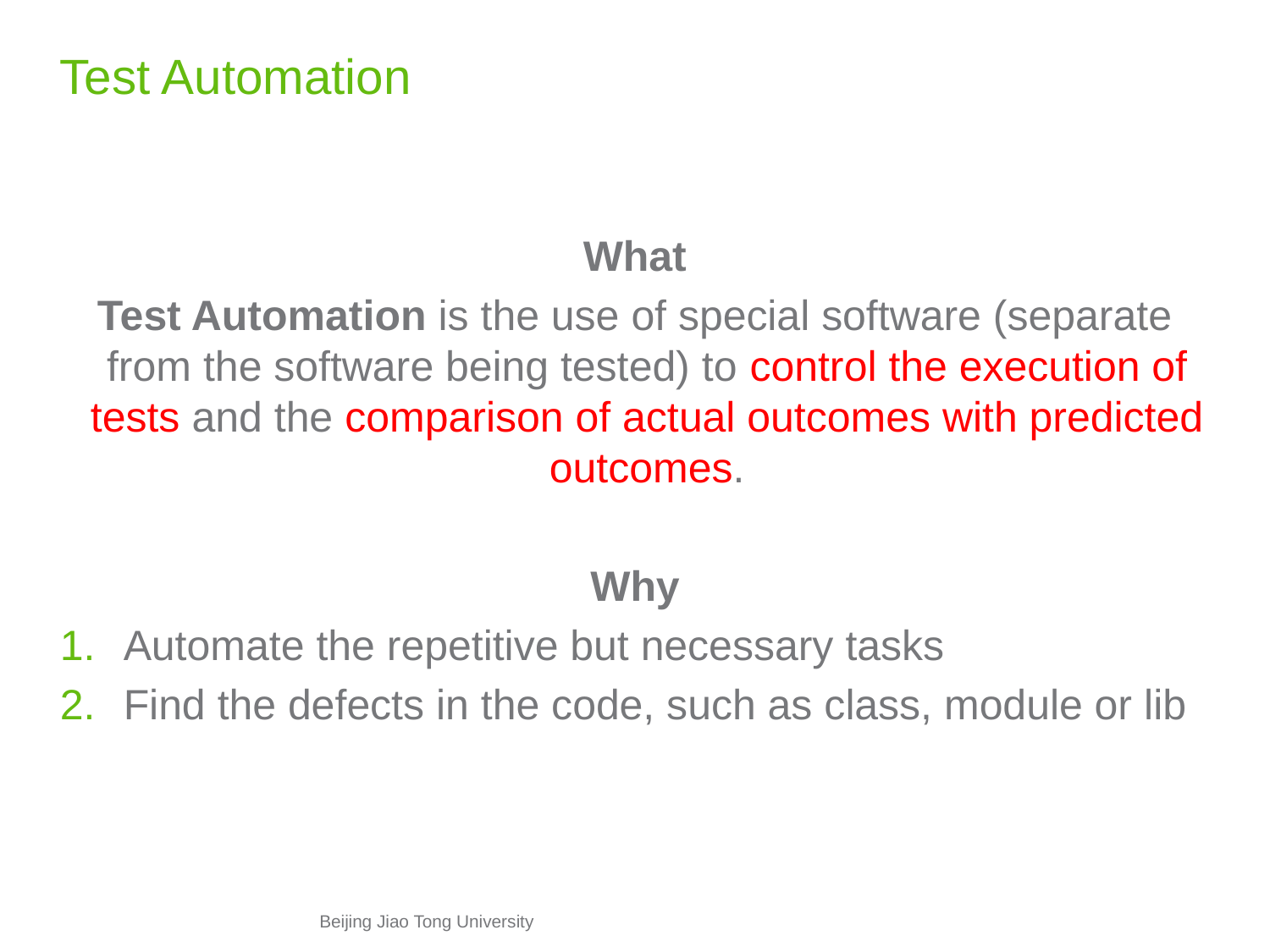

# Test Automation

What
Test Automation is the use of special software (separate from the software being tested) to control the execution of tests and the comparison of actual outcomes with predicted outcomes.

Why
Automate the repetitive but necessary tasks
Find the defects in the code, such as class, module or lib

Beijing Jiao Tong University